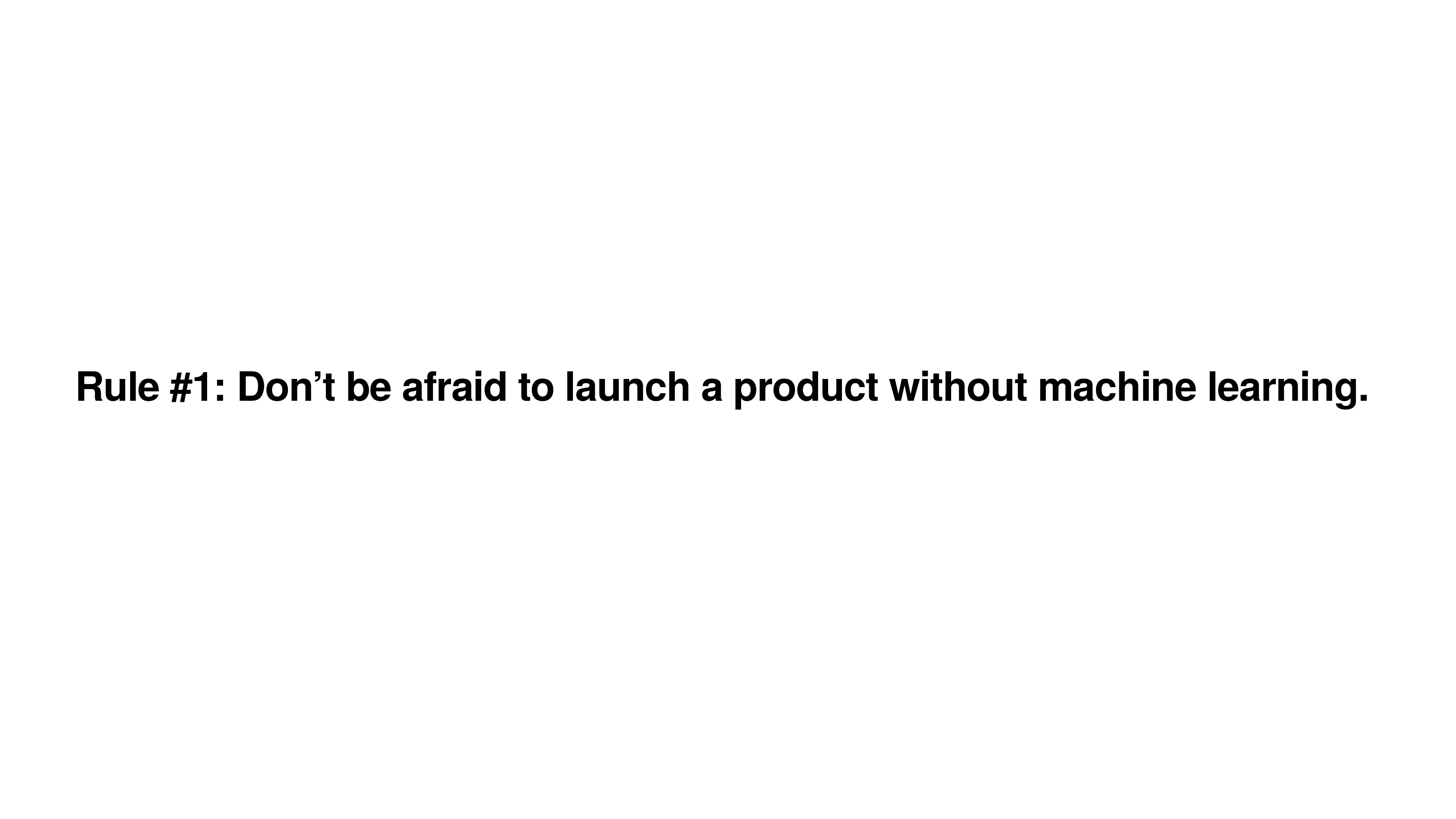

# Rule #1: Don’t be afraid to launch a product without machine learning.